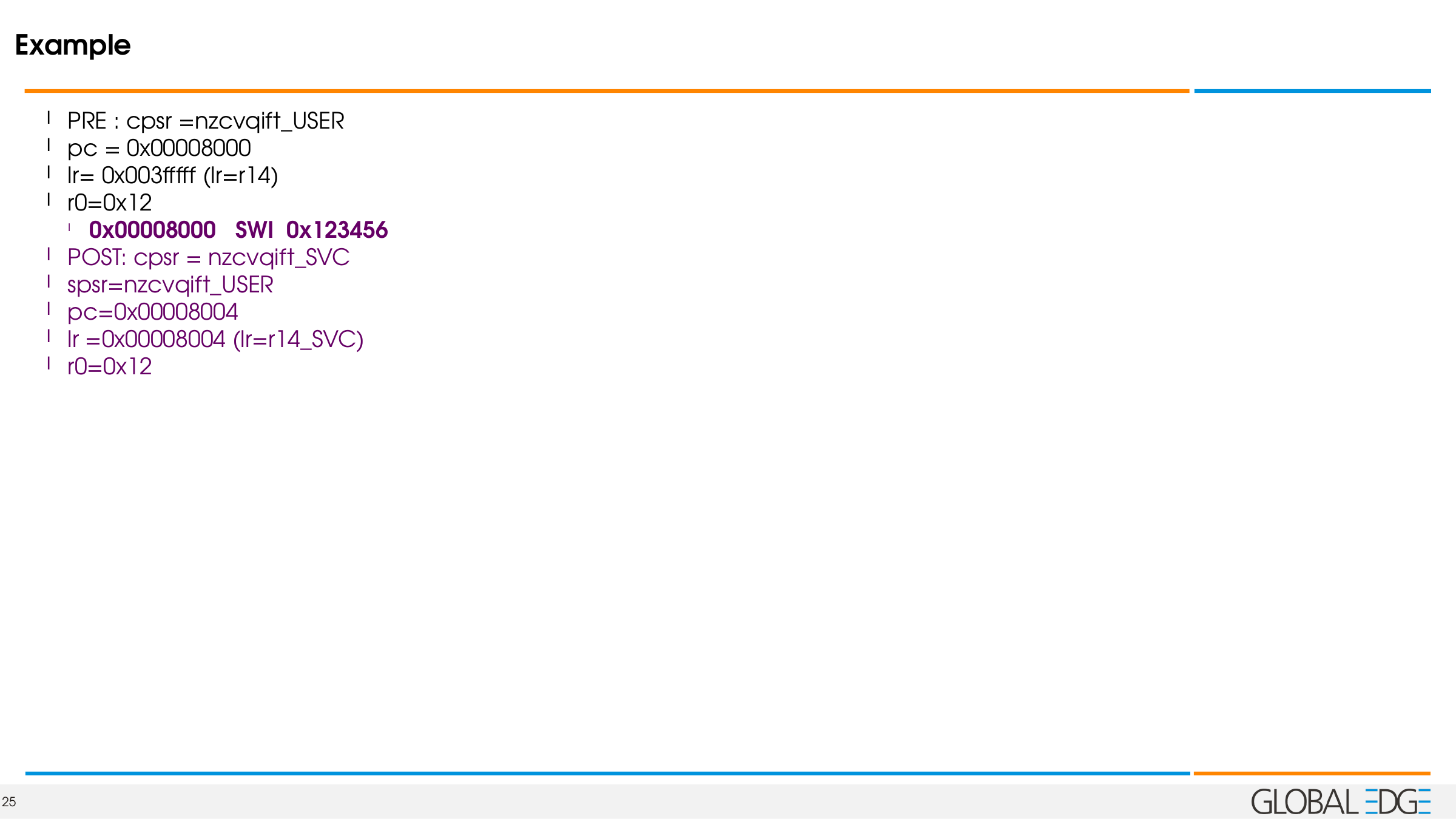

Example
PRE : cpsr =nzcvqift_USER
pc = 0x00008000
lr= 0x003fffff (lr=r14)
r0=0x12
0x00008000   SWI  0x123456
POST: cpsr = nzcvqift_SVC
spsr=nzcvqift_USER
pc=0x00008004
lr =0x00008004 (lr=r14_SVC)
r0=0x12